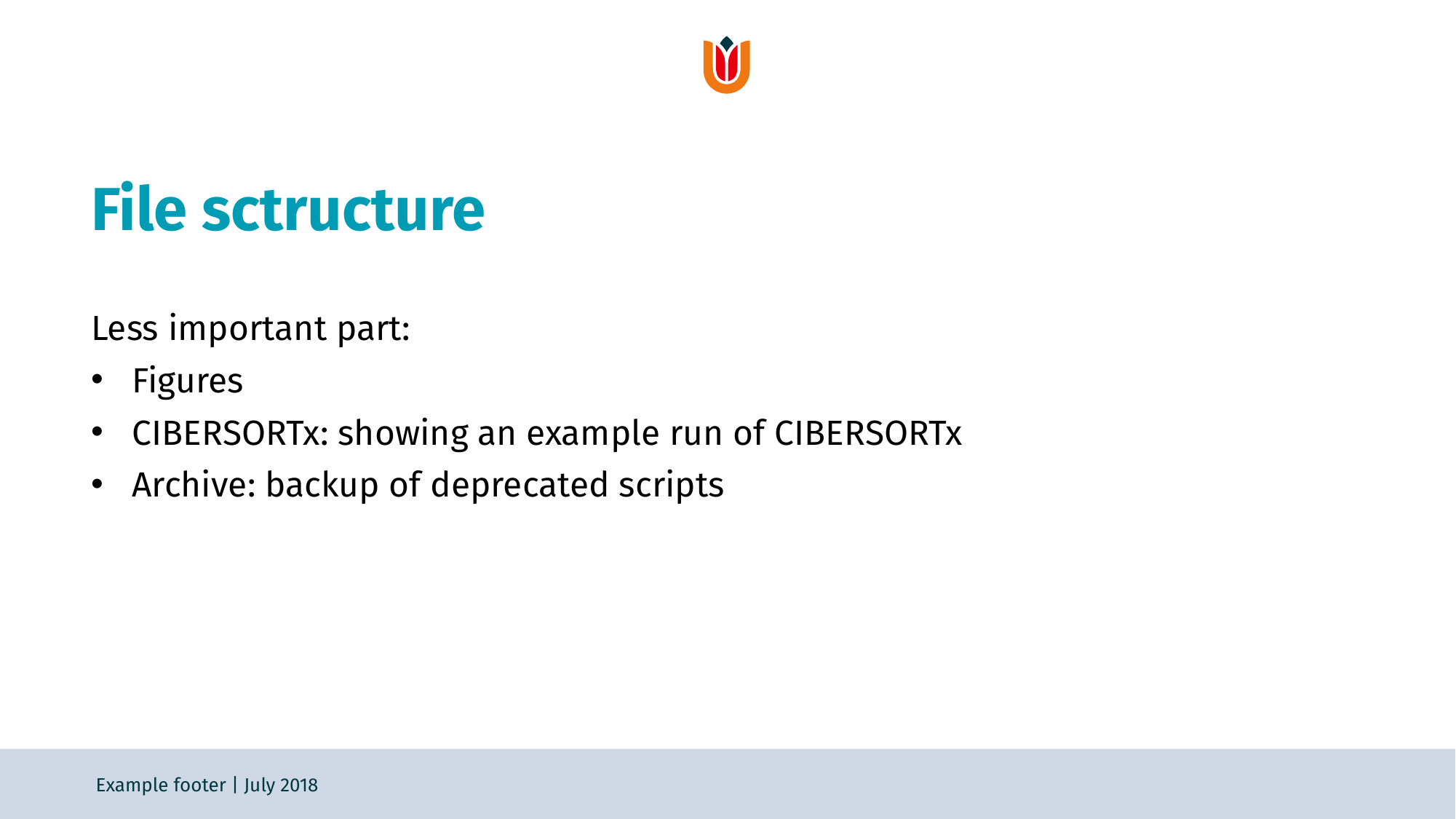

# File sctructure
Less important part:
Figures
CIBERSORTx: showing an example run of CIBERSORTx
Archive: backup of deprecated scripts
Example footer | July 2018